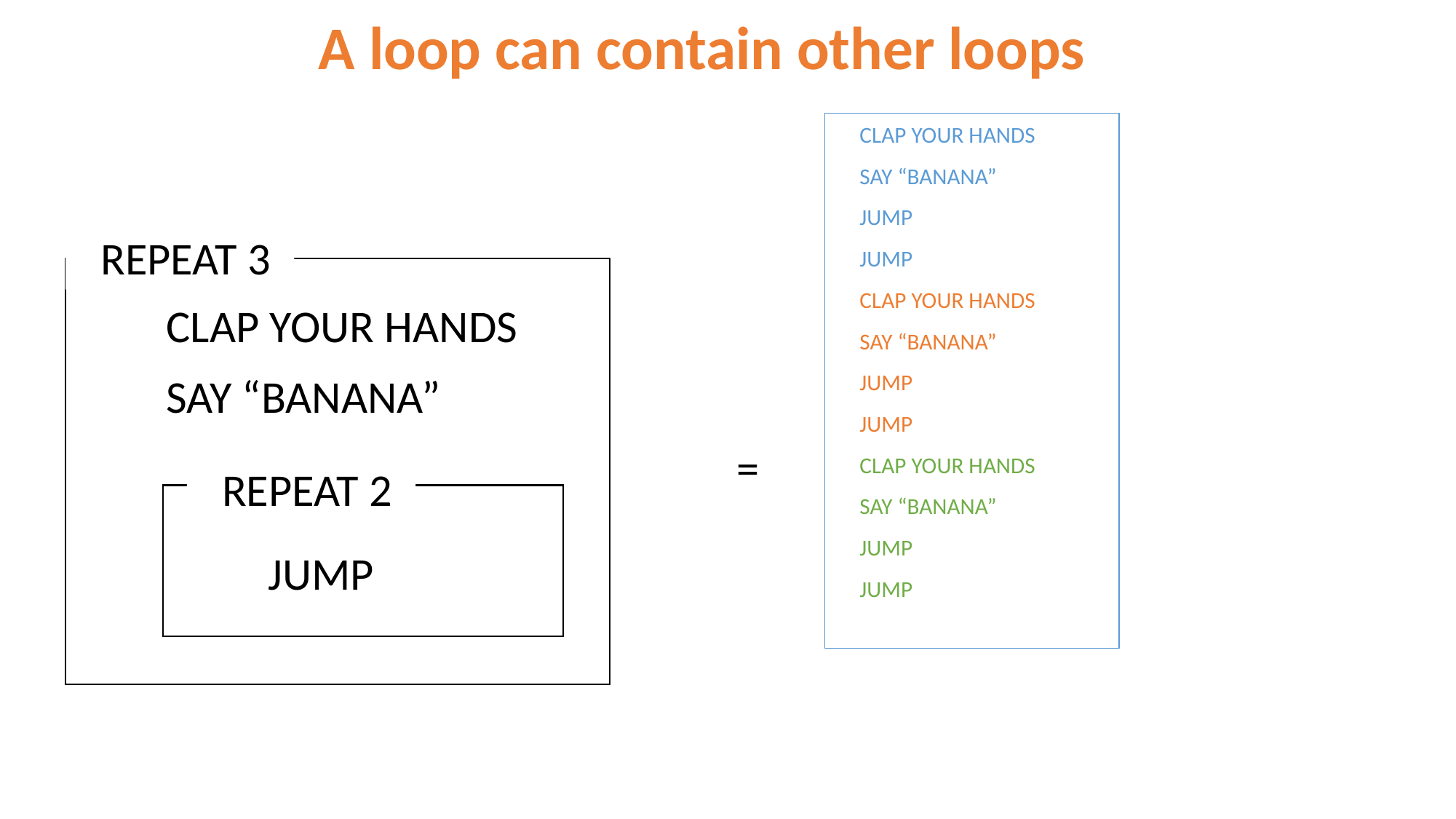

A loop can contain other loops
CLAP YOUR HANDS
SAY “BANANA”
JUMP
JUMP
CLAP YOUR HANDS
SAY “BANANA”
JUMP
JUMP
CLAP YOUR HANDS
SAY “BANANA”
JUMP
JUMP

REPEAT 3

CLAP YOUR HANDS
SAY “BANANA”
=
REPEAT 2

JUMP